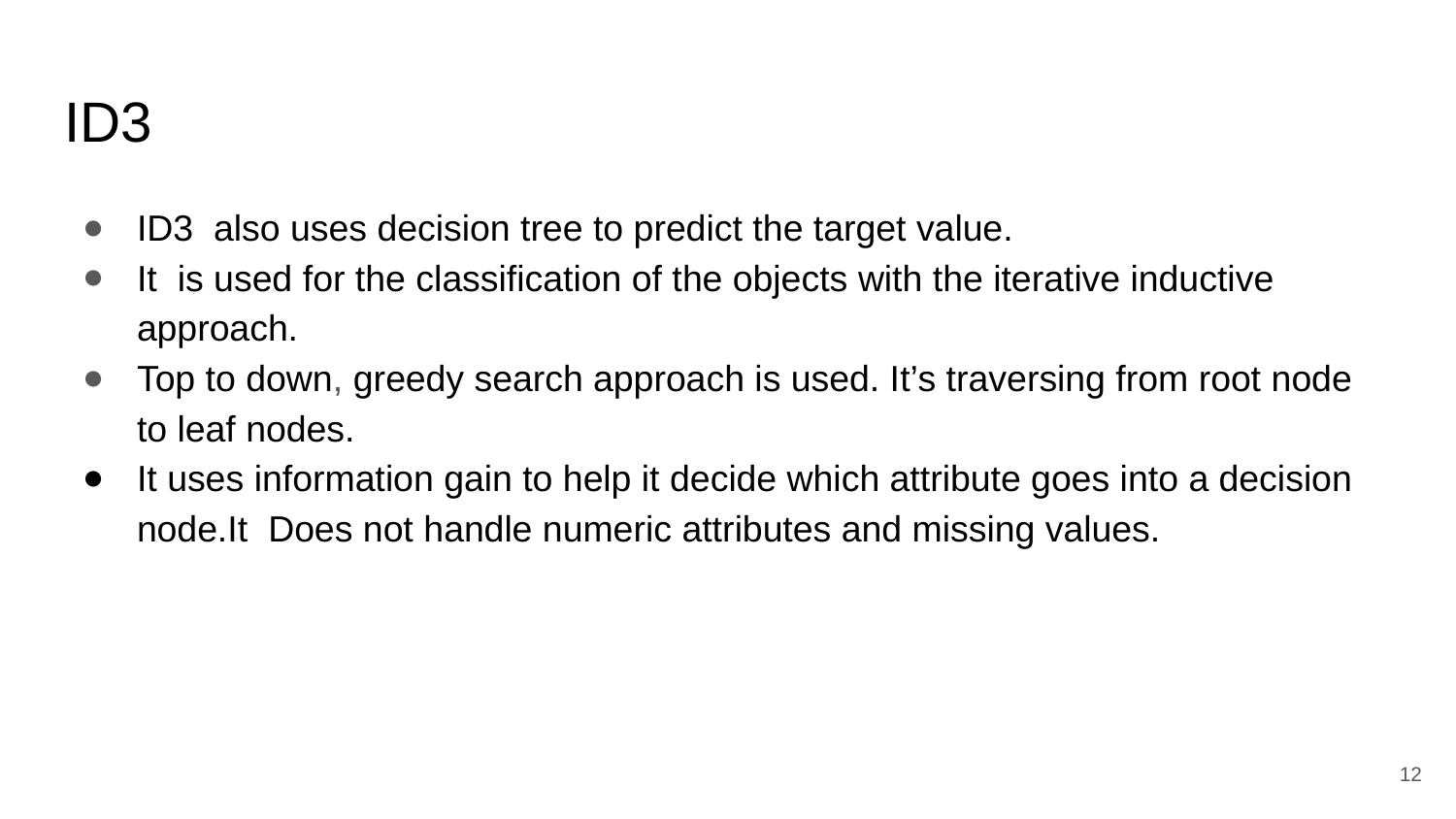

# ID3
ID3  also uses decision tree to predict the target value.
It  is used for the classification of the objects with the iterative inductive approach.
Top to down, greedy search approach is used. It’s traversing from root node to leaf nodes.
It uses information gain to help it decide which attribute goes into a decision node.It  Does not handle numeric attributes and missing values.
12